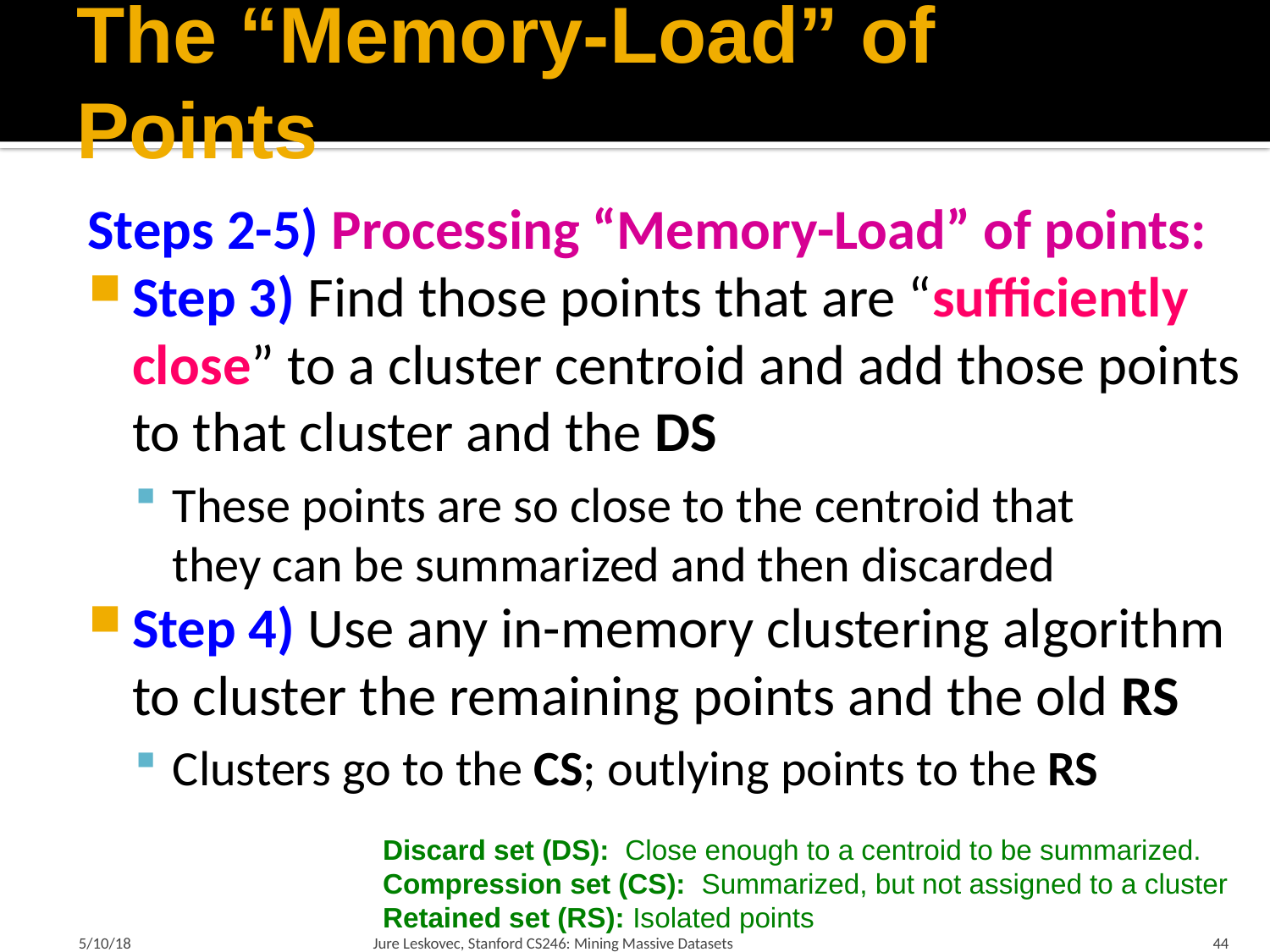

# The “Memory-Load” of Points
Steps 2-5) Processing “Memory-Load” of points:
Step 3) Find those points that are “sufficiently close” to a cluster centroid and add those points to that cluster and the DS
These points are so close to the centroid that
they can be summarized and then discarded
Step 4) Use any in-memory clustering algorithm to cluster the remaining points and the old RS
Clusters go to the CS; outlying points to the RS
Discard set (DS):  Close enough to a centroid to be summarized.
Compression set (CS):  Summarized, but not assigned to a cluster
Retained set (RS): Isolated points
5/10/18
Jure Leskovec, Stanford CS246: Mining Massive Datasets
44